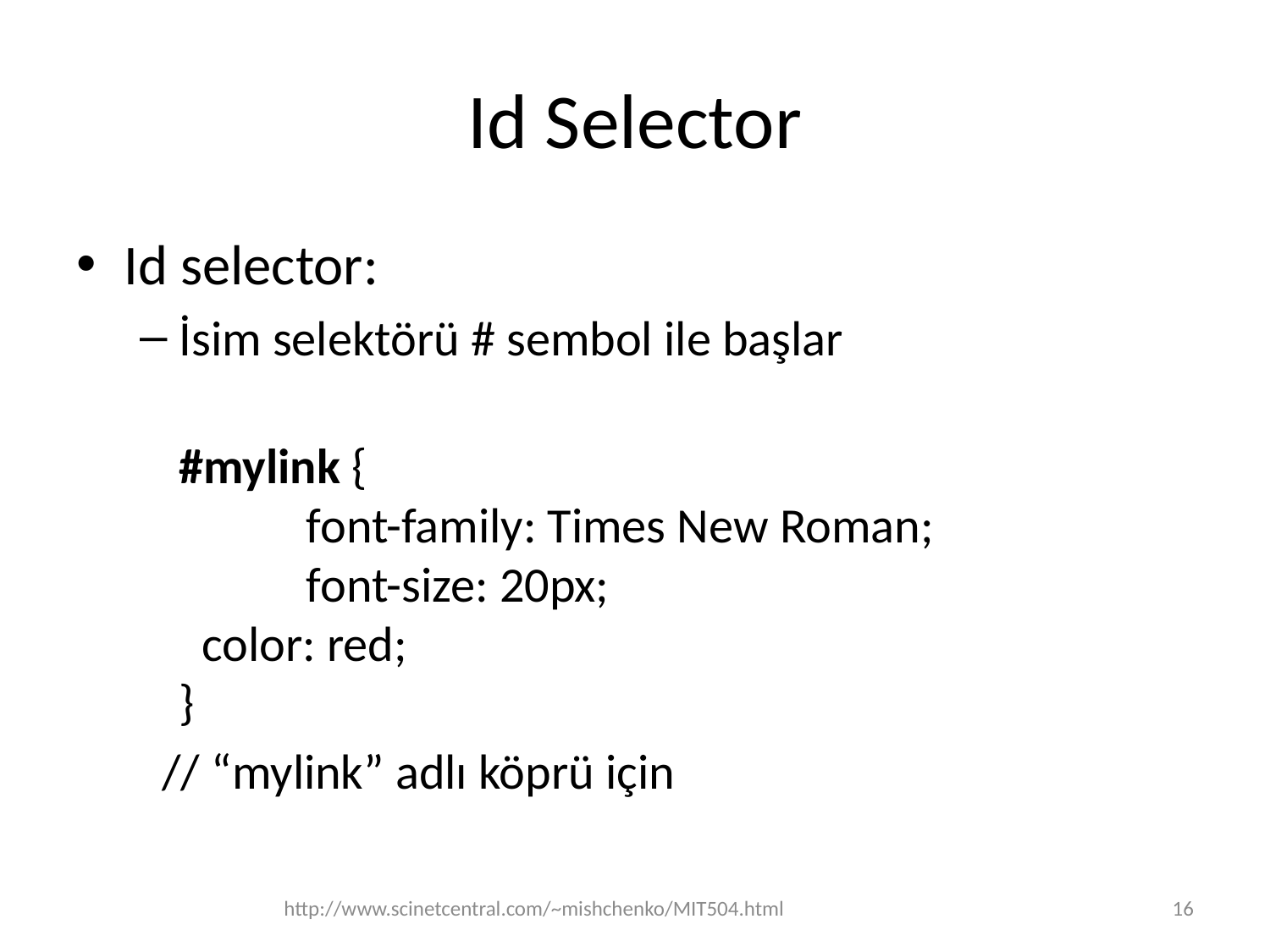

# Id Selector
Id selector:
İsim selektörü # sembol ile başlar
#mylink {
	font-family: Times New Roman;
	font-size: 20px;
  color: red;
}
  // “mylink” adlı köprü için
http://www.scinetcentral.com/~mishchenko/MIT504.html
16